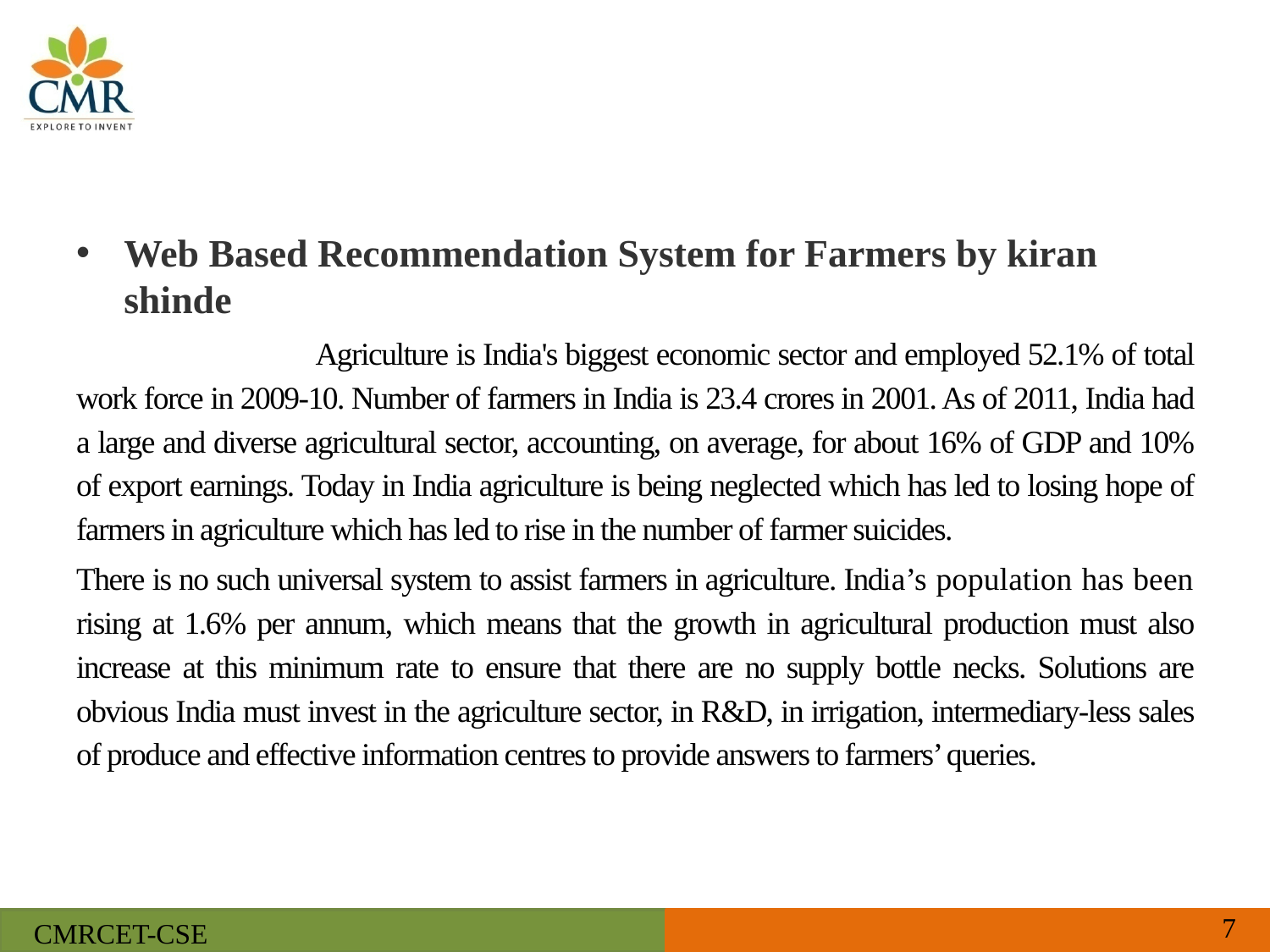

Web Based Recommendation System for Farmers by kiran shinde
                             Agriculture is India's biggest economic sector and employed 52.1% of total work force in 2009-10. Number of farmers in India is 23.4 crores in 2001. As of 2011, India had a large and diverse agricultural sector, accounting, on average, for about 16% of GDP and 10% of export earnings. Today in India agriculture is being neglected which has led to losing hope of farmers in agriculture which has led to rise in the number of farmer suicides.
There is no such universal system to assist farmers in agriculture. India’s population has been rising at 1.6% per annum, which means that the growth in agricultural production must also increase at this minimum rate to ensure that there are no supply bottle necks. Solutions are obvious India must invest in the agriculture sector, in R&D, in irrigation, intermediary-less sales of produce and effective information centres to provide answers to farmers’ queries.

7
CMRCET-CSE